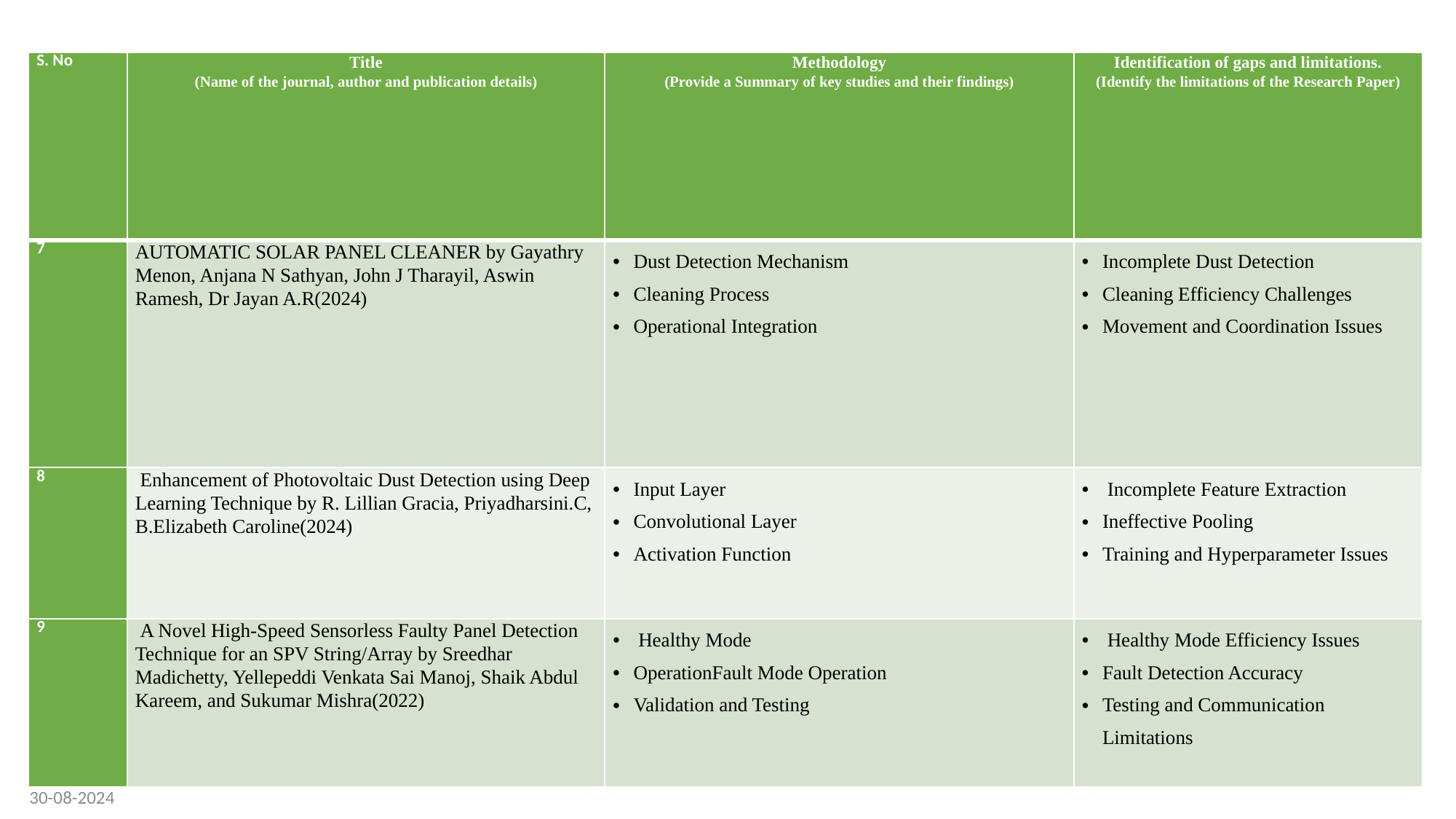

| S. No | Title (Name of the journal, author and publication details) | Methodology (Provide a Summary of key studies and their findings) | Identification of gaps and limitations. (Identify the limitations of the Research Paper) |
| --- | --- | --- | --- |
| 7 | AUTOMATIC SOLAR PANEL CLEANER by Gayathry Menon, Anjana N Sathyan, John J Tharayil, Aswin Ramesh, Dr Jayan A.R(2024) | Dust Detection Mechanism Cleaning Process Operational Integration | Incomplete Dust Detection Cleaning Efficiency Challenges Movement and Coordination Issues |
| 8 | Enhancement of Photovoltaic Dust Detection using Deep Learning Technique by R. Lillian Gracia, Priyadharsini.C, B.Elizabeth Caroline(2024) | Input Layer Convolutional Layer Activation Function | Incomplete Feature Extraction Ineffective Pooling Training and Hyperparameter Issues |
| 9 | A Novel High-Speed Sensorless Faulty Panel Detection Technique for an SPV String/Array by Sreedhar Madichetty, Yellepeddi Venkata Sai Manoj, Shaik Abdul Kareem, and Sukumar Mishra(2022) | Healthy Mode OperationFault Mode Operation Validation and Testing | Healthy Mode Efficiency Issues Fault Detection Accuracy Testing and Communication Limitations |
12
30-08-2024